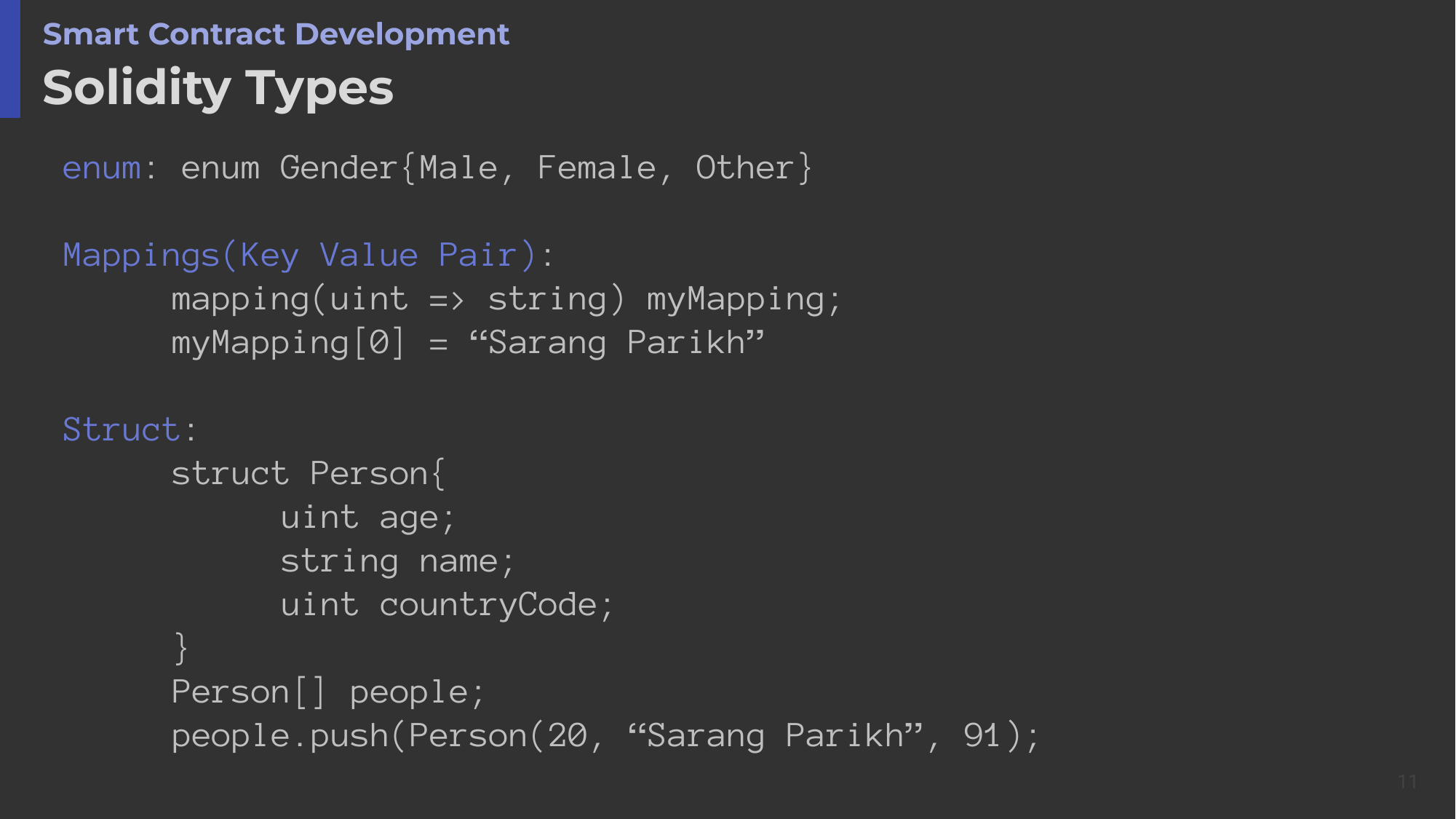

Smart Contract Development
# Solidity Types
enum: enum Gender{Male, Female, Other}

Mappings(Key Value Pair):
	mapping(uint => string) myMapping;
	myMapping[0] = “Sarang Parikh”

Struct:
	struct Person{
		uint age;
		string name;
		uint countryCode;
	}
	Person[] people;
	people.push(Person(20, “Sarang Parikh”, 91);
11